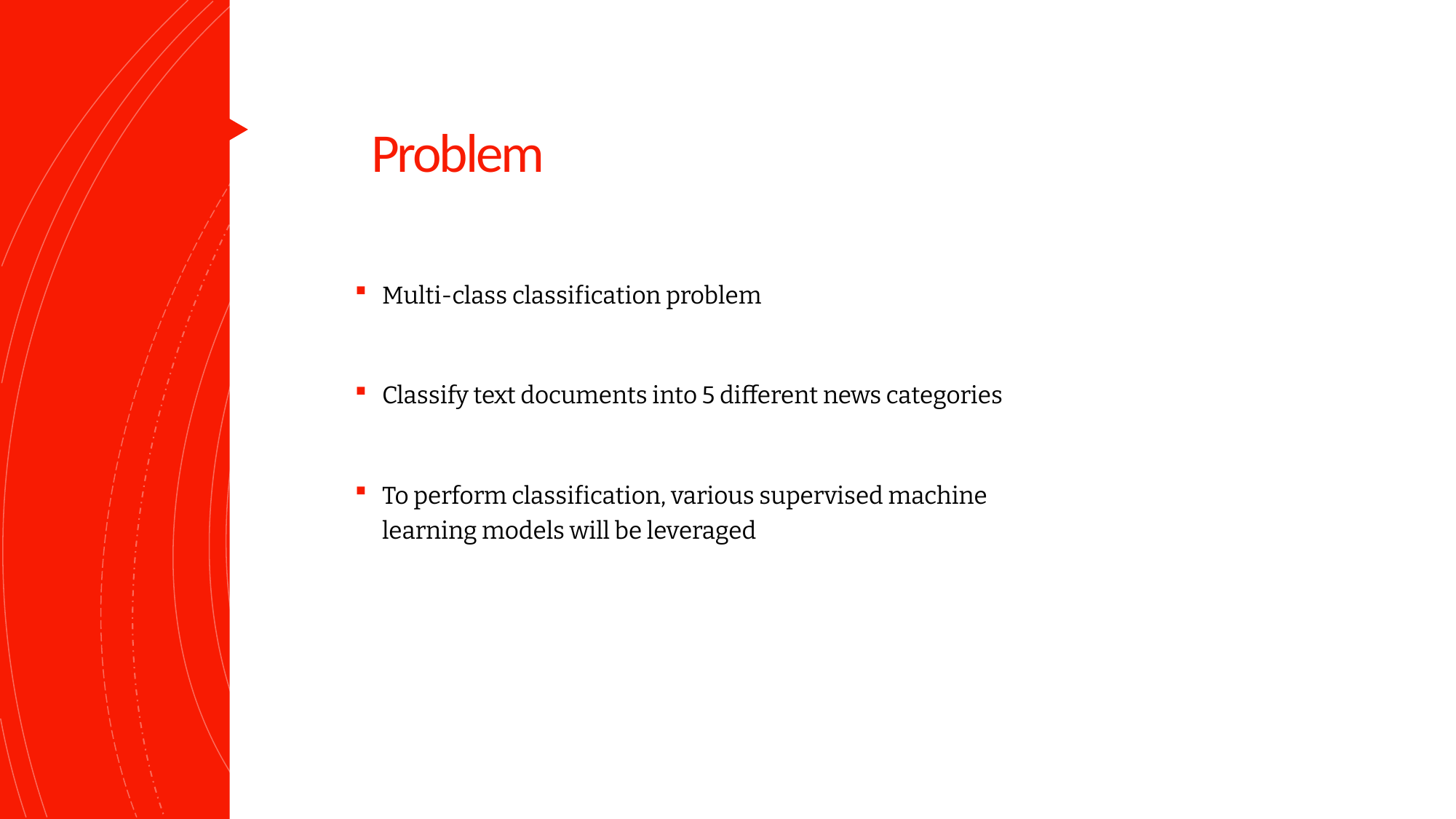

# Problem

Multi-class classification problem

Classify text documents into 5 different news categories

To perform classification, various supervised machine learning models will be leveraged